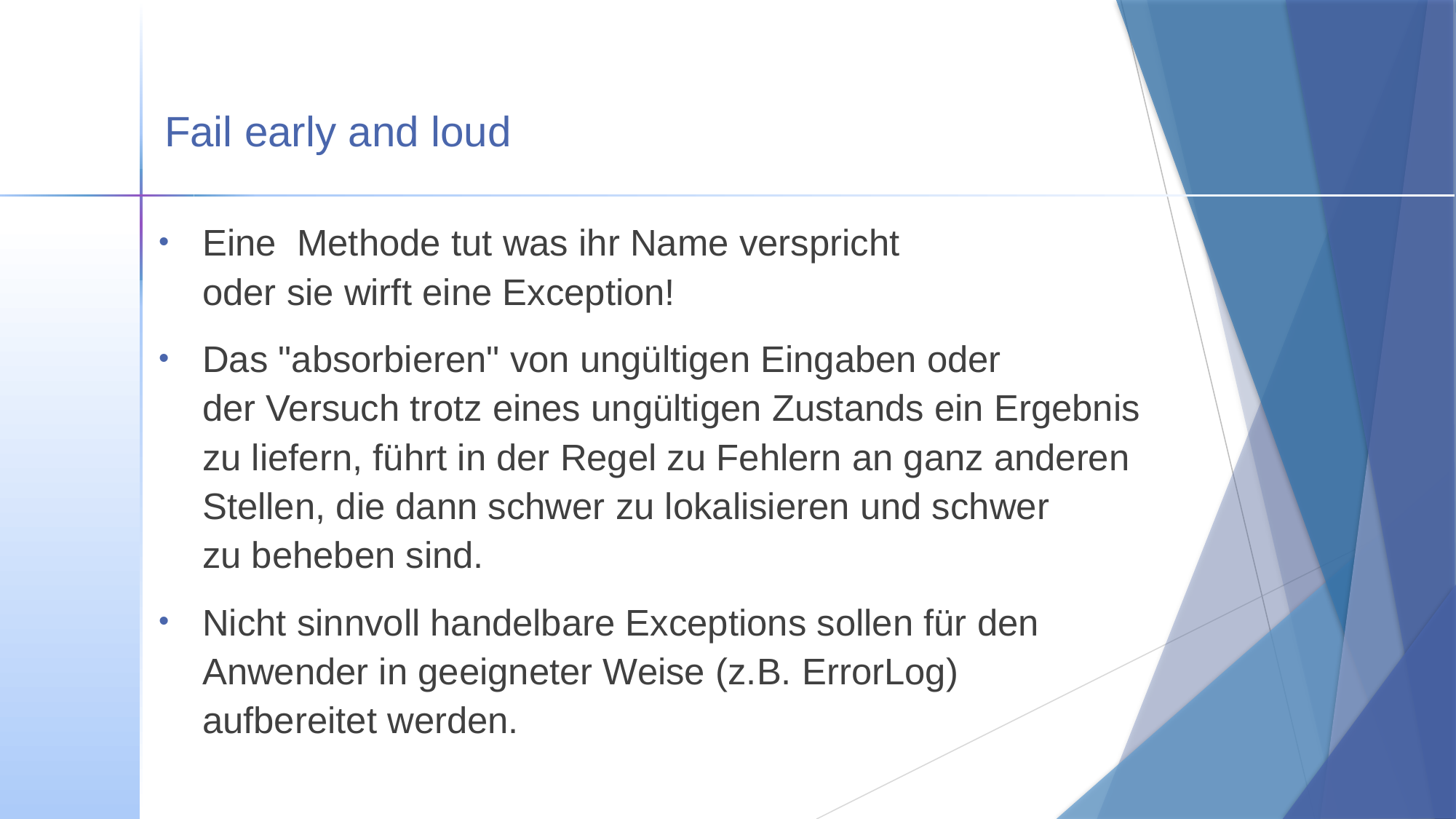

# Fail early and loud
Eine  Methode tut was ihr Name verspricht
oder sie wirft eine Exception!
Das "absorbieren" von ungültigen Eingaben oder
der Versuch trotz eines ungültigen Zustands ein Ergebnis
zu liefern, führt in der Regel zu Fehlern an ganz anderen
Stellen, die dann schwer zu lokalisieren und schwer
zu beheben sind.
Nicht sinnvoll handelbare Exceptions sollen für den
Anwender in geeigneter Weise (z.B. ErrorLog)
aufbereitet werden.